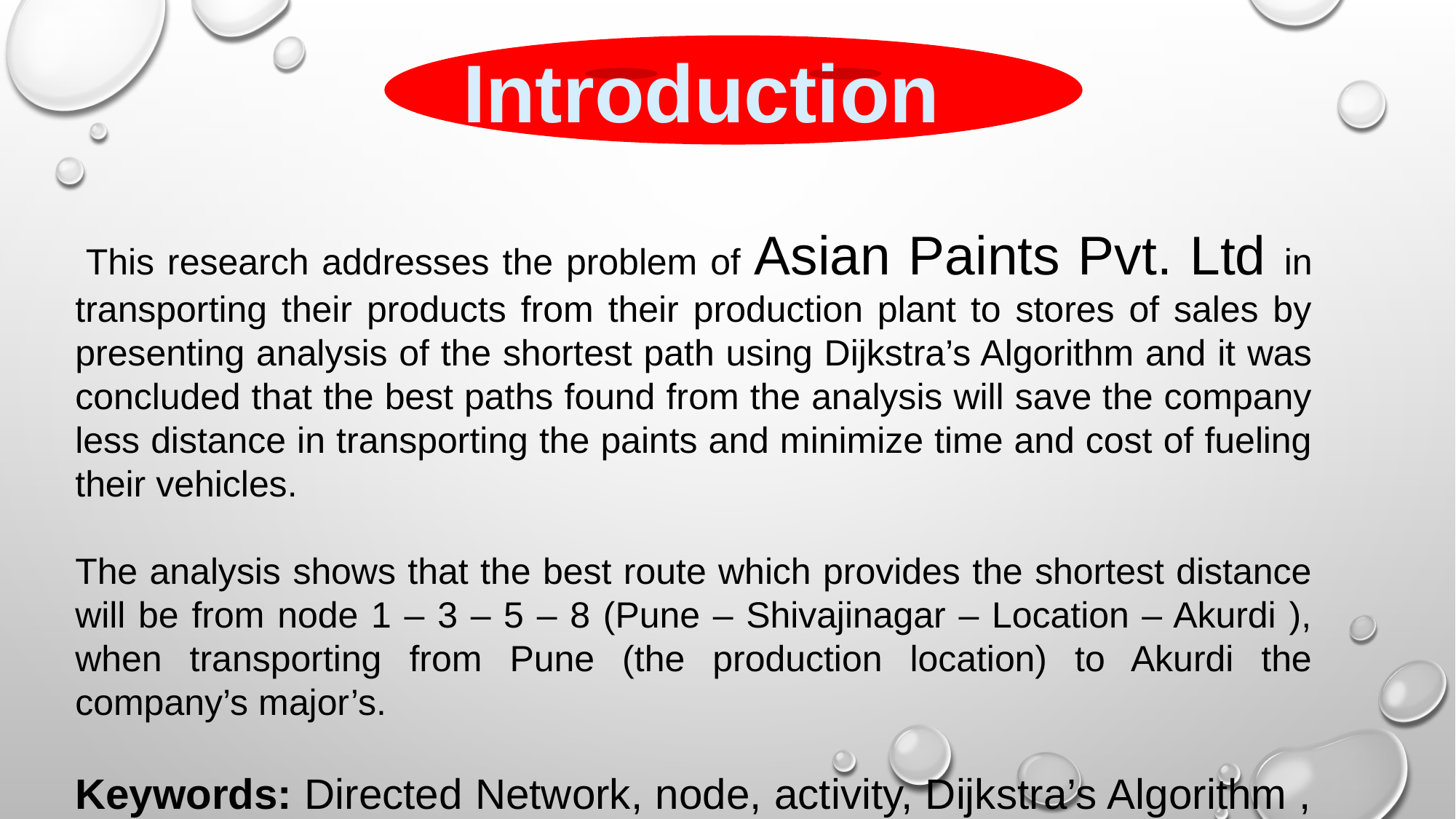

Introduction
 This research addresses the problem of Asian Paints Pvt. Ltd in transporting their products from their production plant to stores of sales by presenting analysis of the shortest path using Dijkstra’s Algorithm and it was concluded that the best paths found from the analysis will save the company less distance in transporting the paints and minimize time and cost of fueling their vehicles.

The analysis shows that the best route which provides the shortest distance will be from node 1 – 3 – 5 – 8 (Pune – Shivajinagar – Location – Akurdi ), when transporting from Pune (the production location) to Akurdi the company’s major’s.

Keywords: Directed Network, node, activity, Dijkstra’s Algorithm , Permissible route.